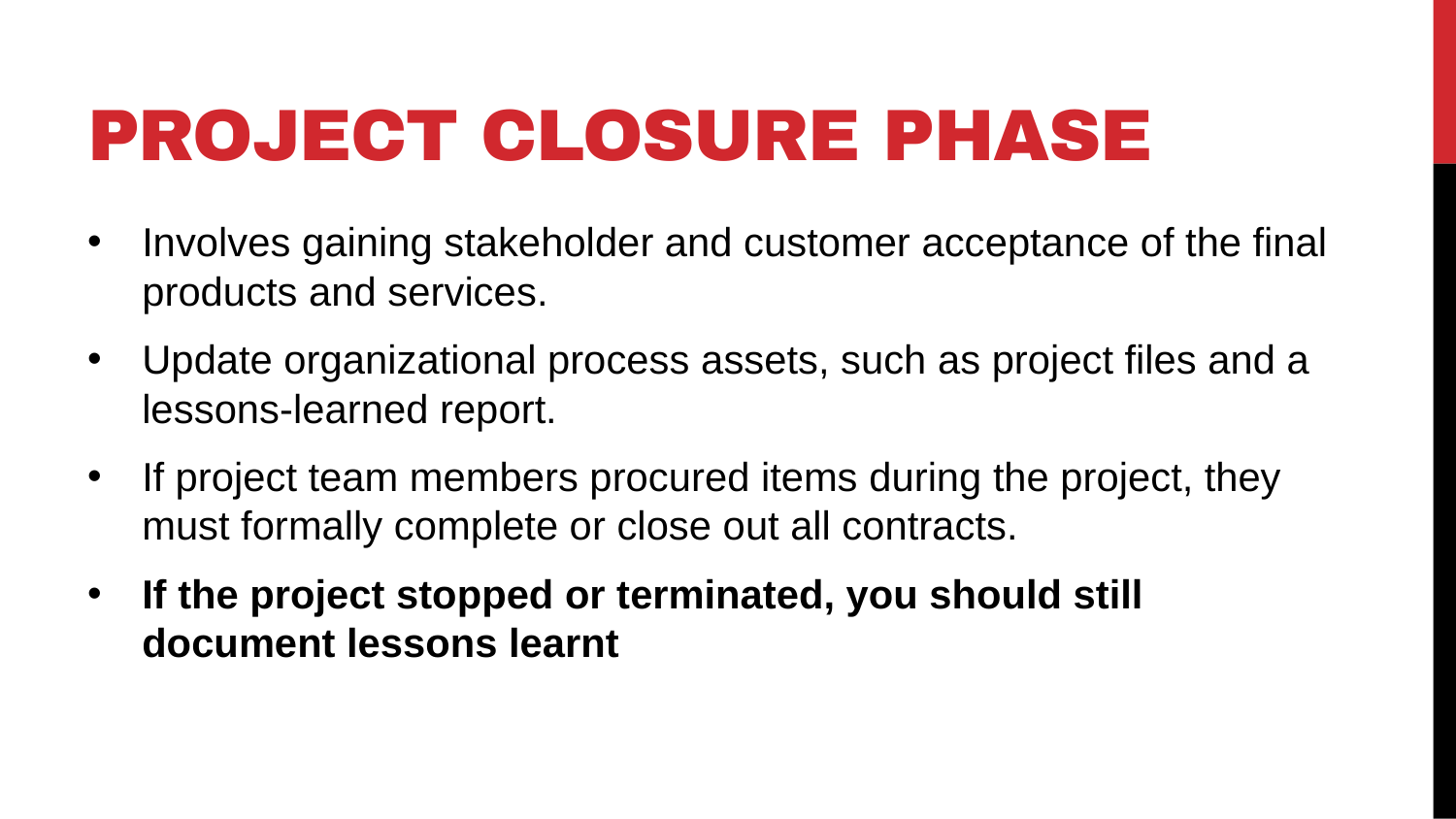

# Project Closure Phase
Involves gaining stakeholder and customer acceptance of the final products and services.
Update organizational process assets, such as project files and a lessons-learned report.
If project team members procured items during the project, they must formally complete or close out all contracts.
If the project stopped or terminated, you should still document lessons learnt